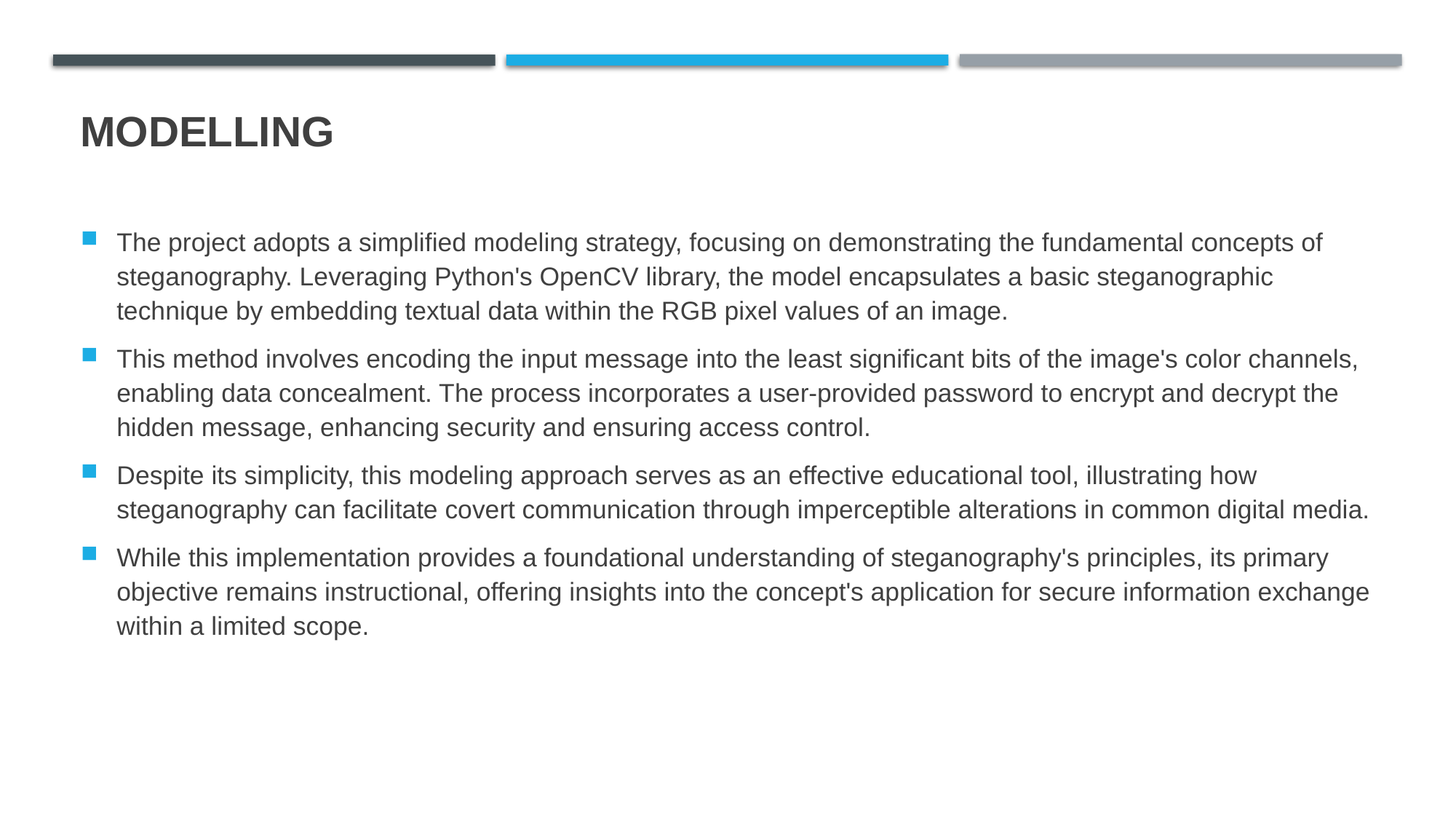

# MODELLING
The project adopts a simplified modeling strategy, focusing on demonstrating the fundamental concepts of steganography. Leveraging Python's OpenCV library, the model encapsulates a basic steganographic technique by embedding textual data within the RGB pixel values of an image.
This method involves encoding the input message into the least significant bits of the image's color channels, enabling data concealment. The process incorporates a user-provided password to encrypt and decrypt the hidden message, enhancing security and ensuring access control.
Despite its simplicity, this modeling approach serves as an effective educational tool, illustrating how steganography can facilitate covert communication through imperceptible alterations in common digital media.
While this implementation provides a foundational understanding of steganography's principles, its primary objective remains instructional, offering insights into the concept's application for secure information exchange within a limited scope.